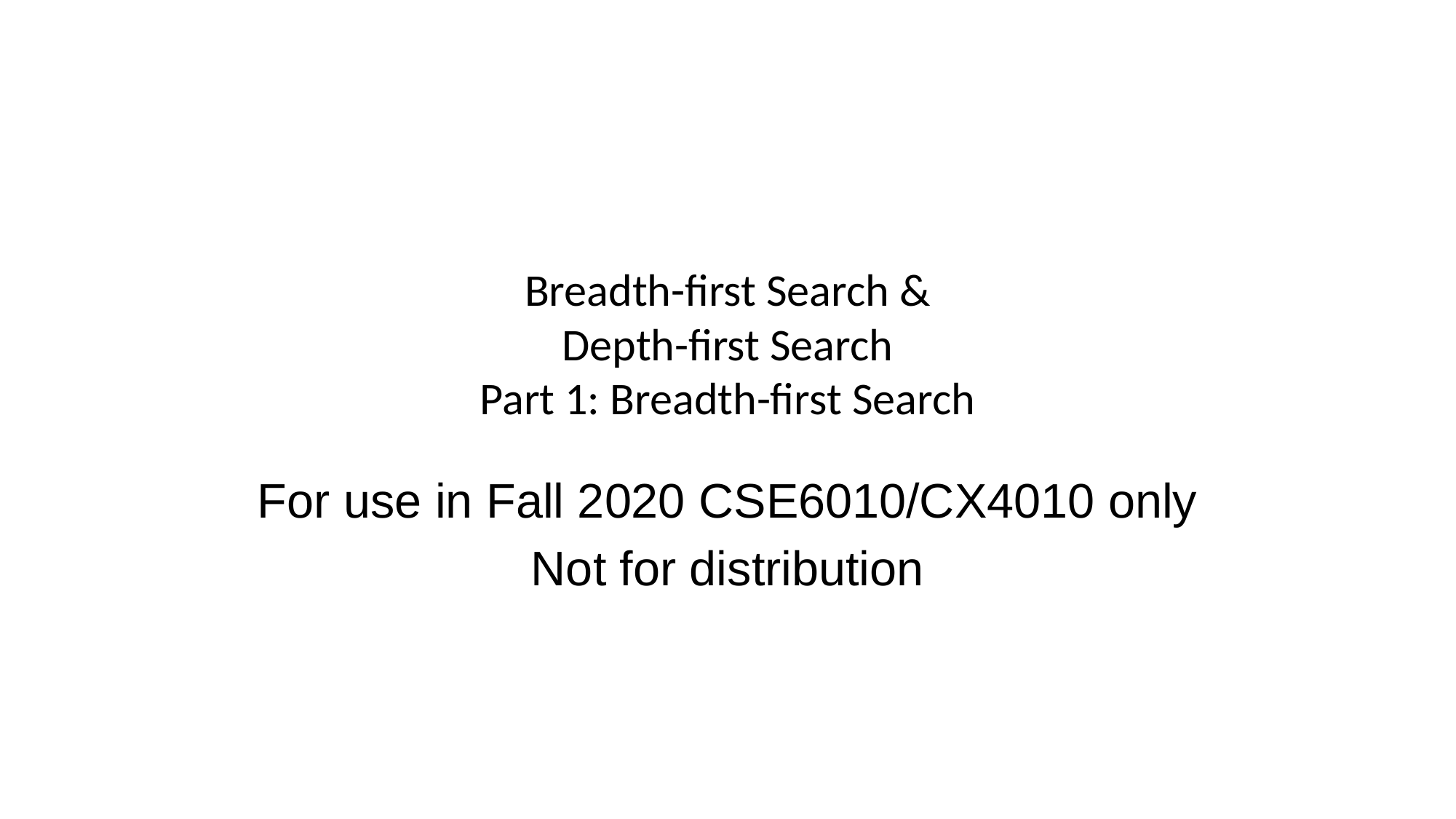

# Breadth-first Search & Depth-first Search Part 1: Breadth-first Search
For use in Fall 2020 CSE6010/CX4010 only
Not for distribution